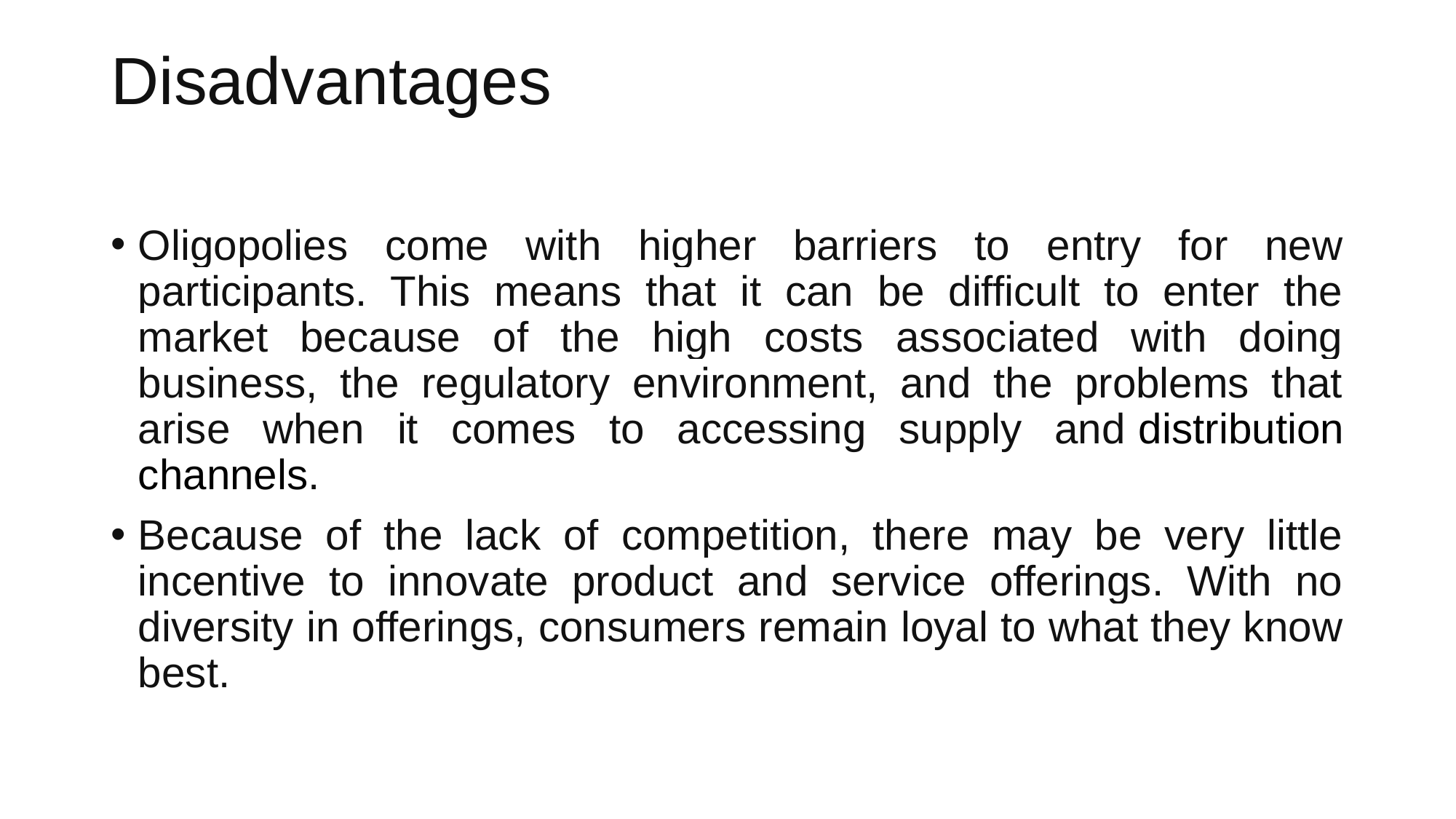

# Disadvantages
Oligopolies come with higher barriers to entry for new participants. This means that it can be difficult to enter the market because of the high costs associated with doing business, the regulatory environment, and the problems that arise when it comes to accessing supply and distribution channels.
Because of the lack of competition, there may be very little incentive to innovate product and service offerings. With no diversity in offerings, consumers remain loyal to what they know best.